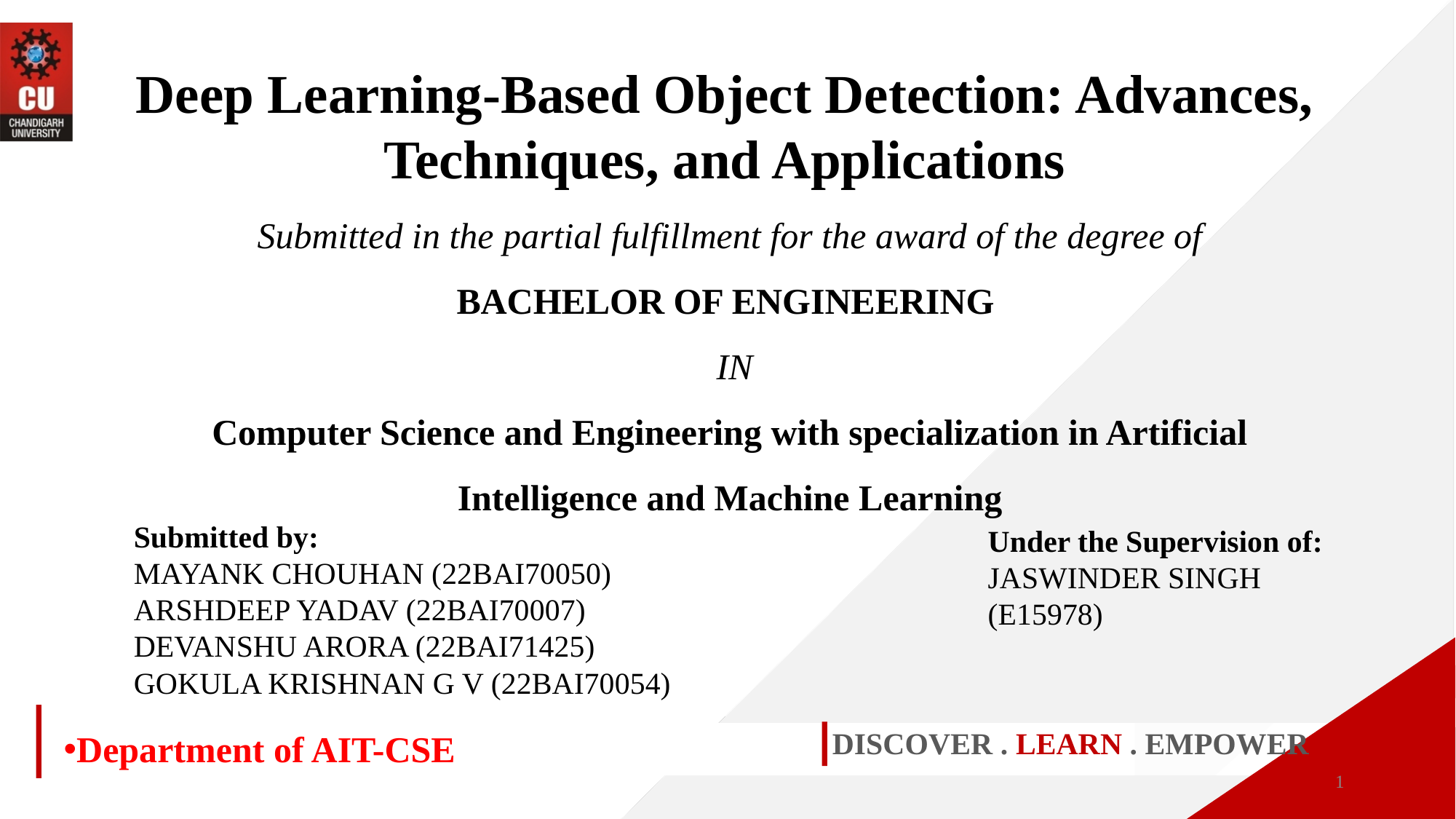

Deep Learning-Based Object Detection: Advances, Techniques, and Applications
Submitted in the partial fulfillment for the award of the degree of
BACHELOR OF ENGINEERING
 IN
Computer Science and Engineering with specialization in Artificial Intelligence and Machine Learning
Submitted by:
MAYANK CHOUHAN (22BAI70050)
ARSHDEEP YADAV (22BAI70007)
DEVANSHU ARORA (22BAI71425)
GOKULA KRISHNAN G V (22BAI70054)
Under the Supervision of:
JASWINDER SINGH (E15978)

DISCOVER . LEARN . EMPOWER

Department of AIT-CSE

1